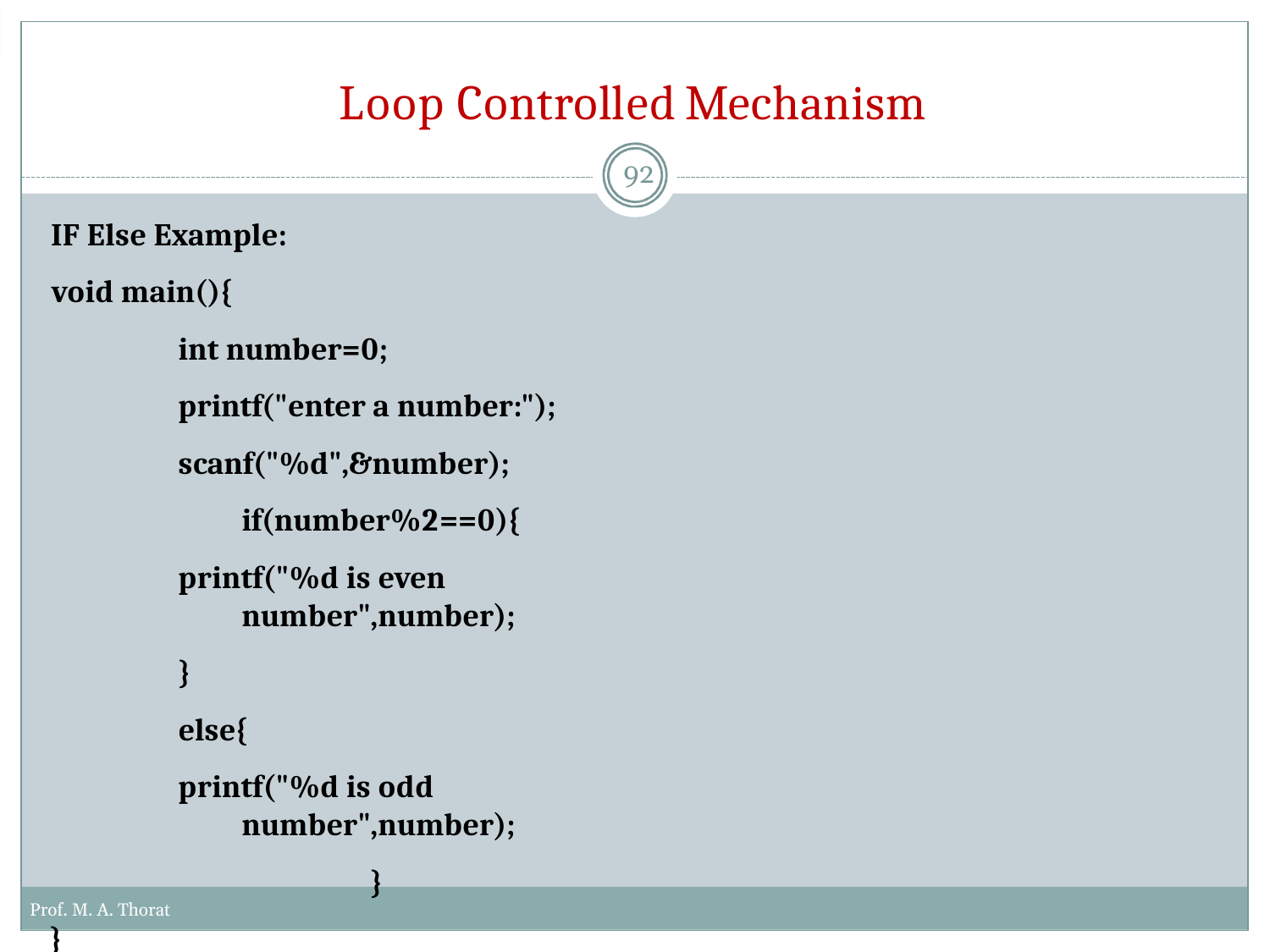

# Loop Controlled Mechanism
92
IF Else Example:
void main(){
int number=0; printf("enter a number:");
scanf("%d",&number); if(number%2==0){
printf("%d is even number",number);
}
else{
printf("%d is odd number",number);
}
}
Prof. M. A. Thorat